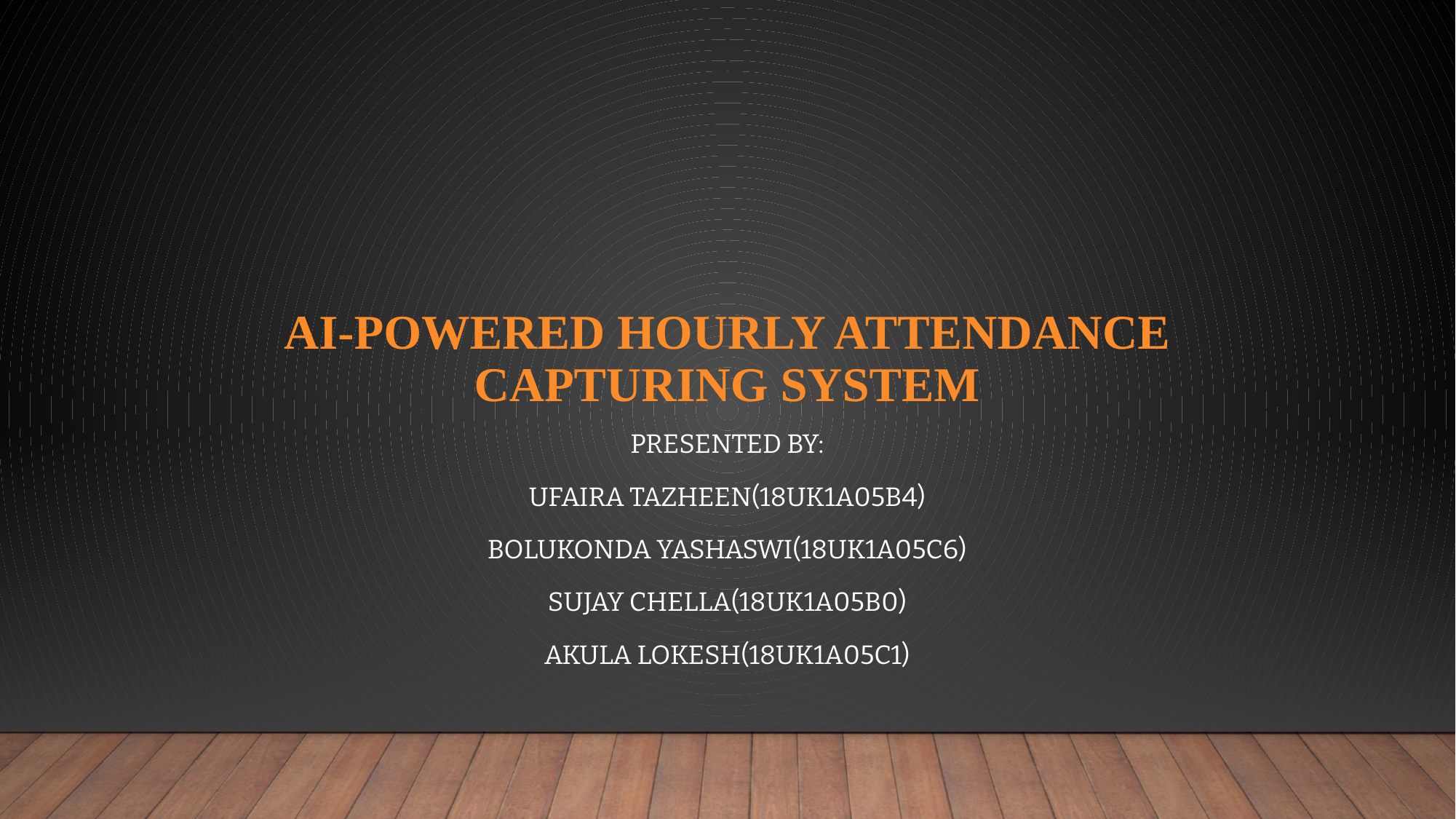

# AI-POWERED HOURLY ATTENDANCE CAPTURING SYSTEM
PRESENTED BY:
UFAIRA TAZHEEN(18UK1A05B4)
BOLUKONDA YASHASWI(18UK1A05C6)
SUJAY CHELLA(18UK1A05B0)
AKULA LOKESH(18UK1A05C1)